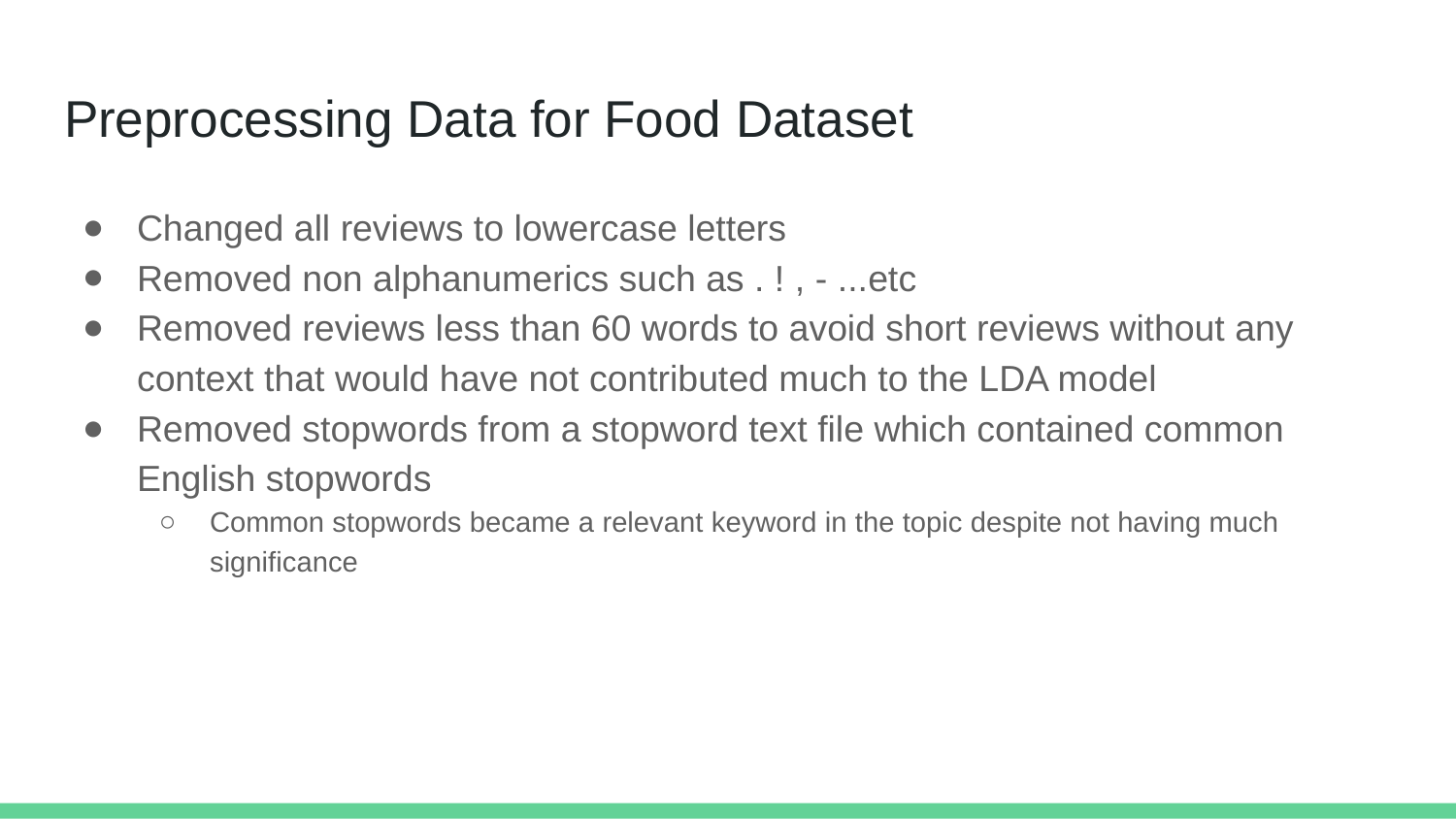

# Preprocessing Data for Food Dataset
Changed all reviews to lowercase letters
Removed non alphanumerics such as . ! , - ...etc
Removed reviews less than 60 words to avoid short reviews without any context that would have not contributed much to the LDA model
Removed stopwords from a stopword text file which contained common English stopwords
Common stopwords became a relevant keyword in the topic despite not having much significance